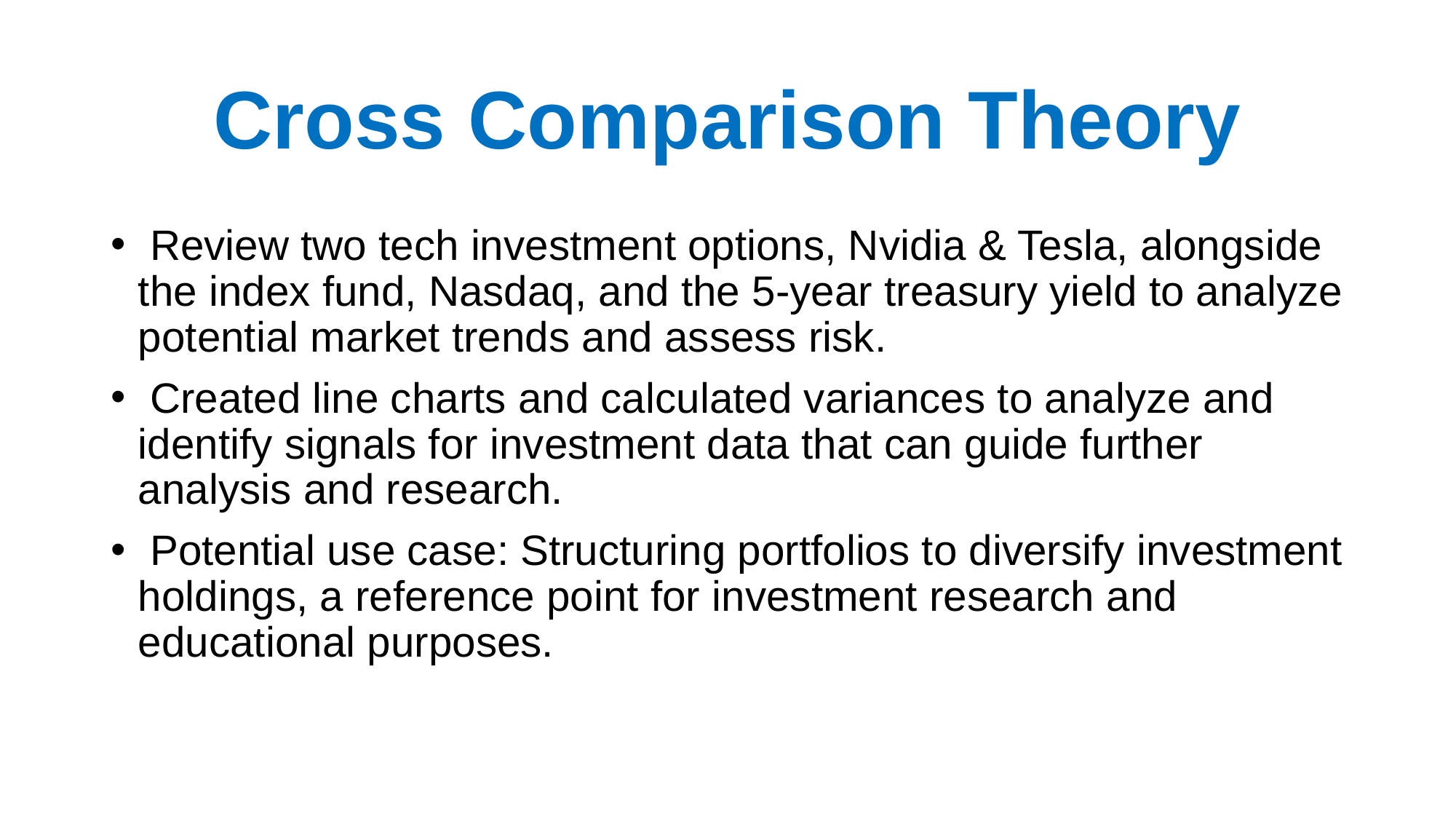

# Cross Comparison Theory
 Review two tech investment options, Nvidia & Tesla, alongside the index fund, Nasdaq, and the 5-year treasury yield to analyze potential market trends and assess risk.
 Created line charts and calculated variances to analyze and identify signals for investment data that can guide further analysis and research.
 Potential use case: Structuring portfolios to diversify investment holdings, a reference point for investment research and educational purposes.